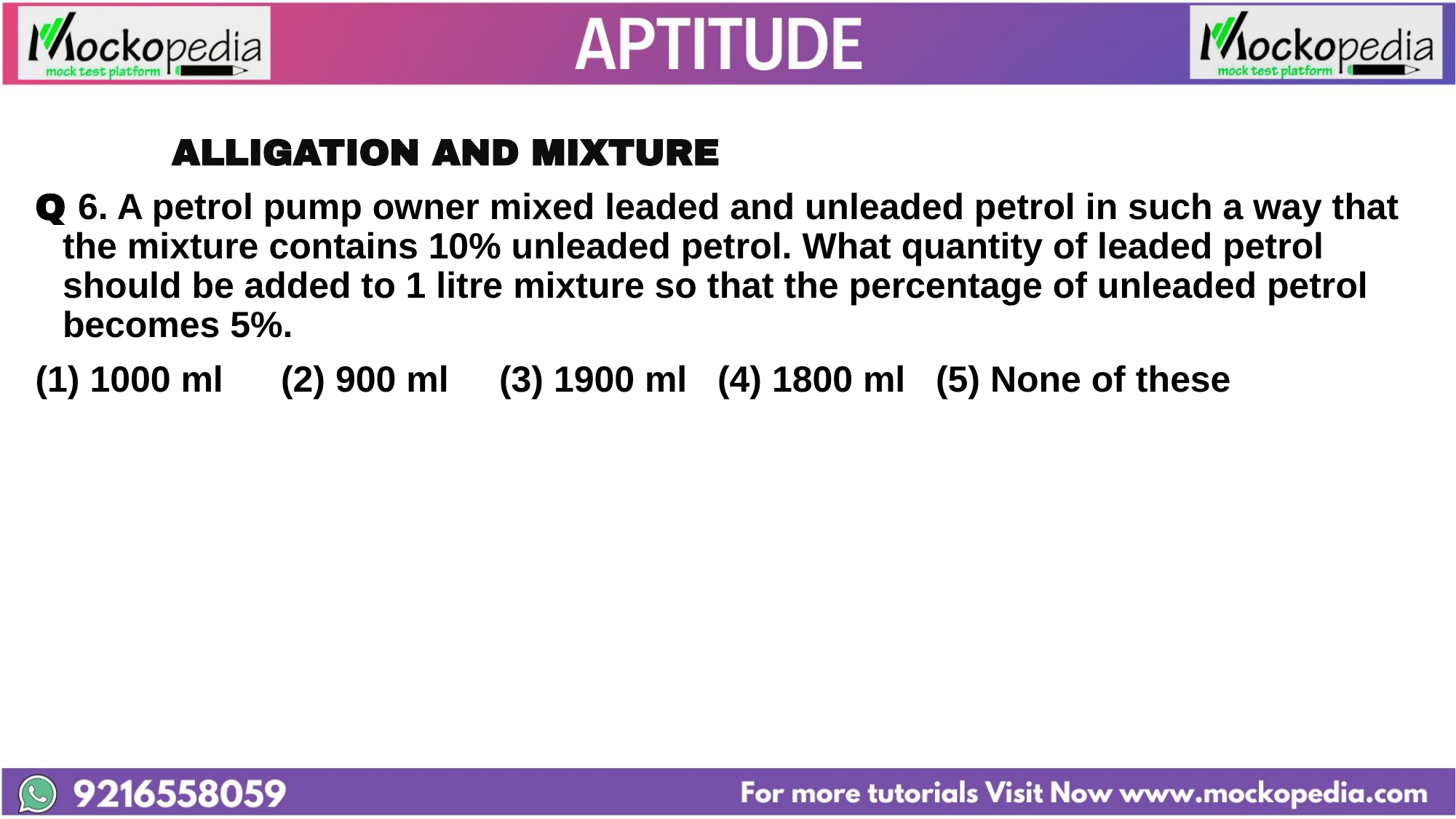

#
		ALLIGATION AND MIXTURE
Q 6. A petrol pump owner mixed leaded and unleaded petrol in such a way that the mixture contains 10% unleaded petrol. What quantity of leaded petrol should be added to 1 litre mixture so that the percentage of unleaded petrol becomes 5%.
(1) 1000 ml 	(2) 900 ml 	(3) 1900 ml 	(4) 1800 ml 	(5) None of these